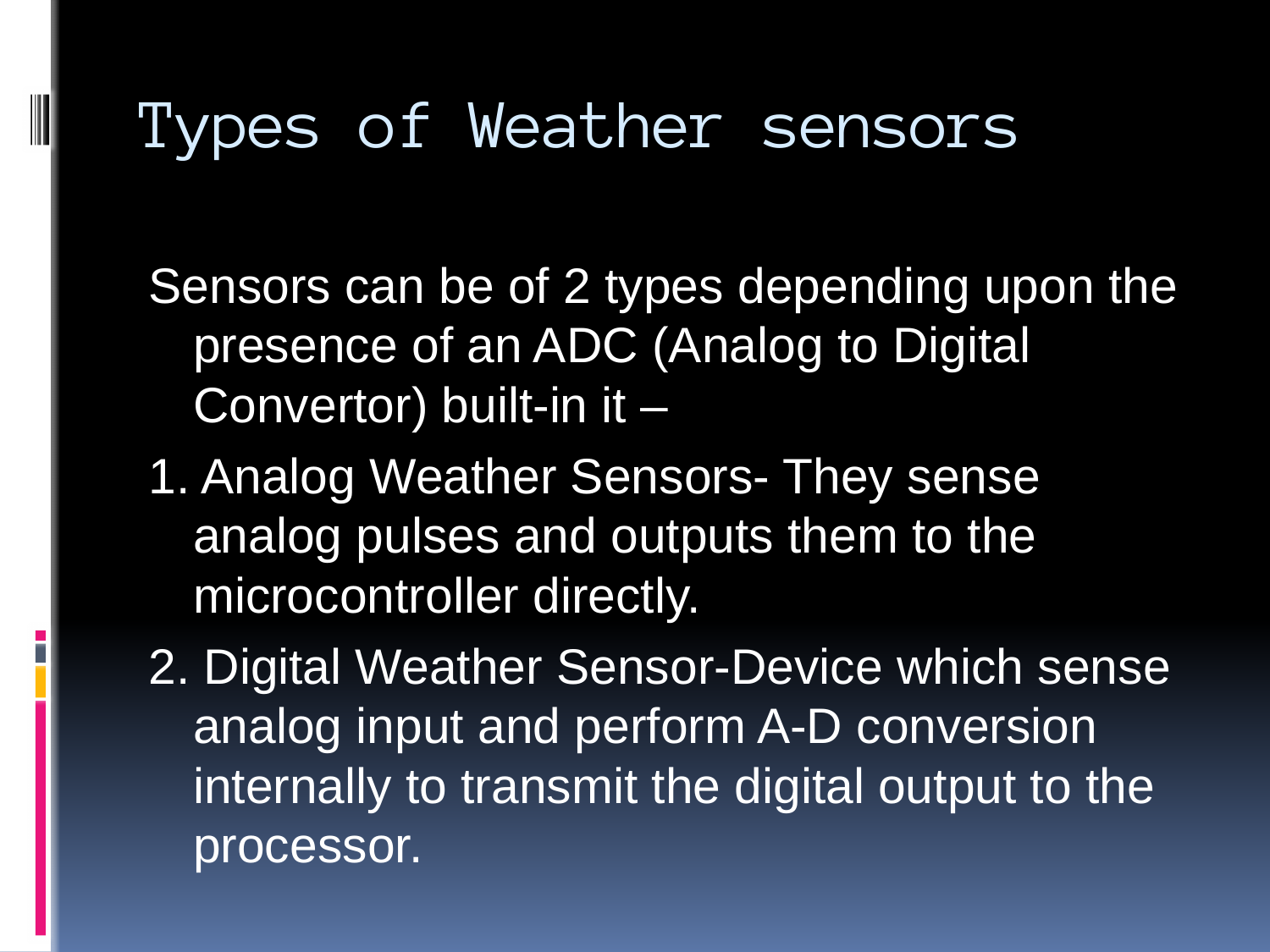

# Types of Weather sensors
Sensors can be of 2 types depending upon the presence of an ADC (Analog to Digital Convertor) built-in it –
1. Analog Weather Sensors- They sense analog pulses and outputs them to the microcontroller directly.
2. Digital Weather Sensor-Device which sense analog input and perform A-D conversion internally to transmit the digital output to the processor.